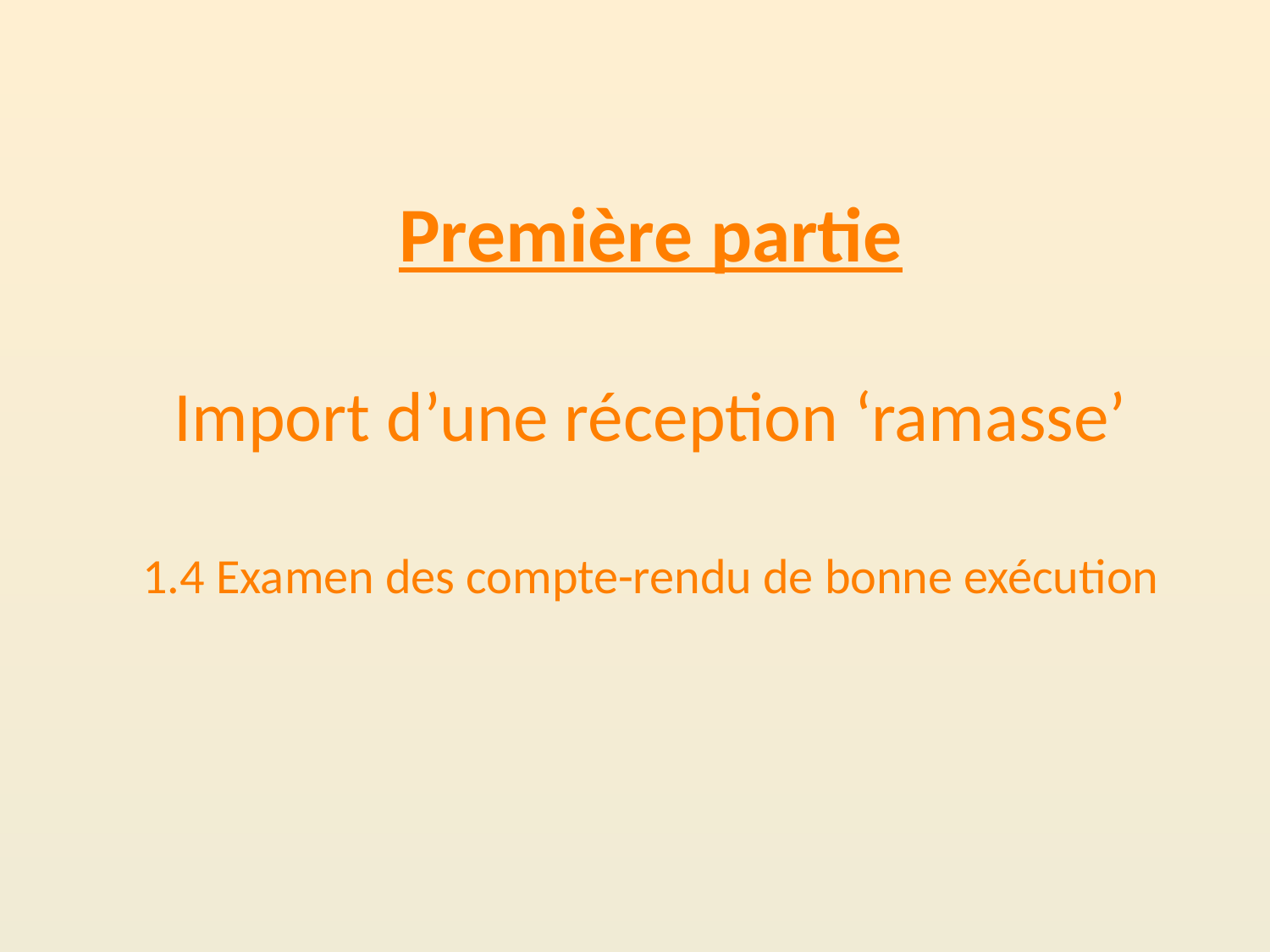

Première partie

Import d’une réception ‘ramasse’

1.4 Examen des compte-rendu de bonne exécution